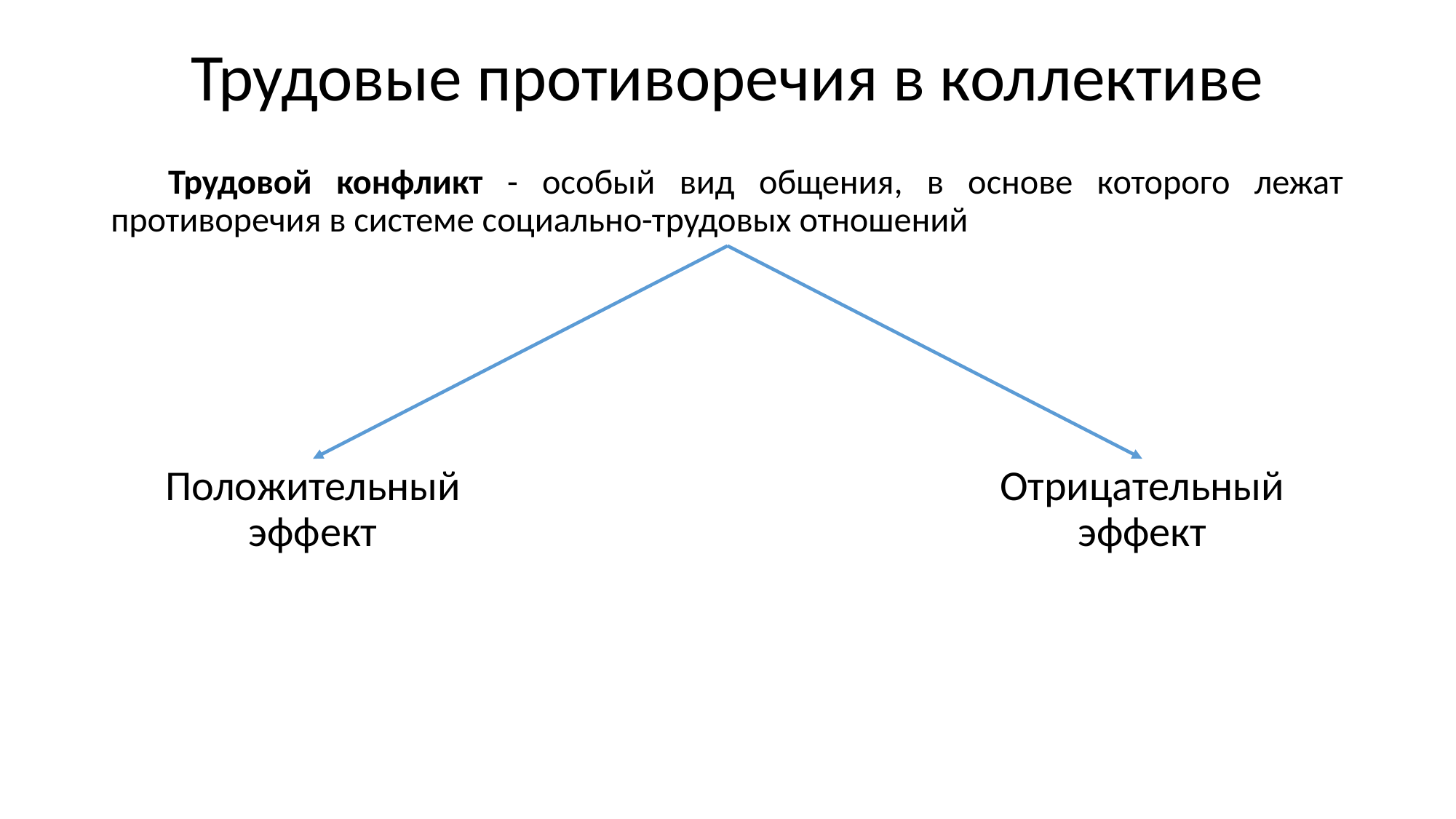

# Трудовые противоречия в коллективе
Трудовой конфликт - особый вид общения, в основе которого лежат противоречия в системе социально-трудовых отношений
Отрицательный эффект
Положительный эффект